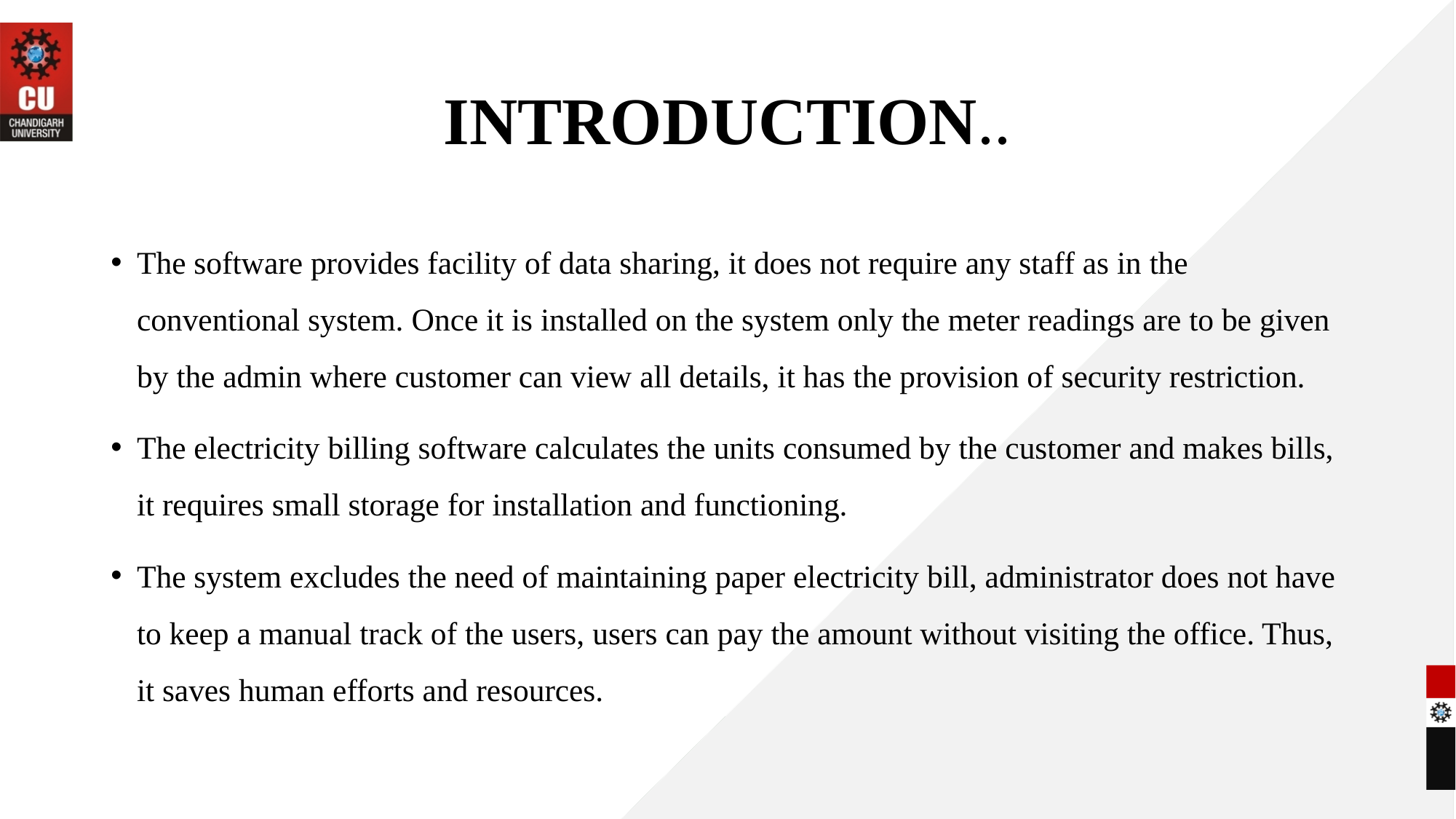

# INTRODUCTION..
The software provides facility of data sharing, it does not require any staff as in the conventional system. Once it is installed on the system only the meter readings are to be given by the admin where customer can view all details, it has the provision of security restriction.
The electricity billing software calculates the units consumed by the customer and makes bills, it requires small storage for installation and functioning.
The system excludes the need of maintaining paper electricity bill, administrator does not have to keep a manual track of the users, users can pay the amount without visiting the office. Thus, it saves human efforts and resources.
4